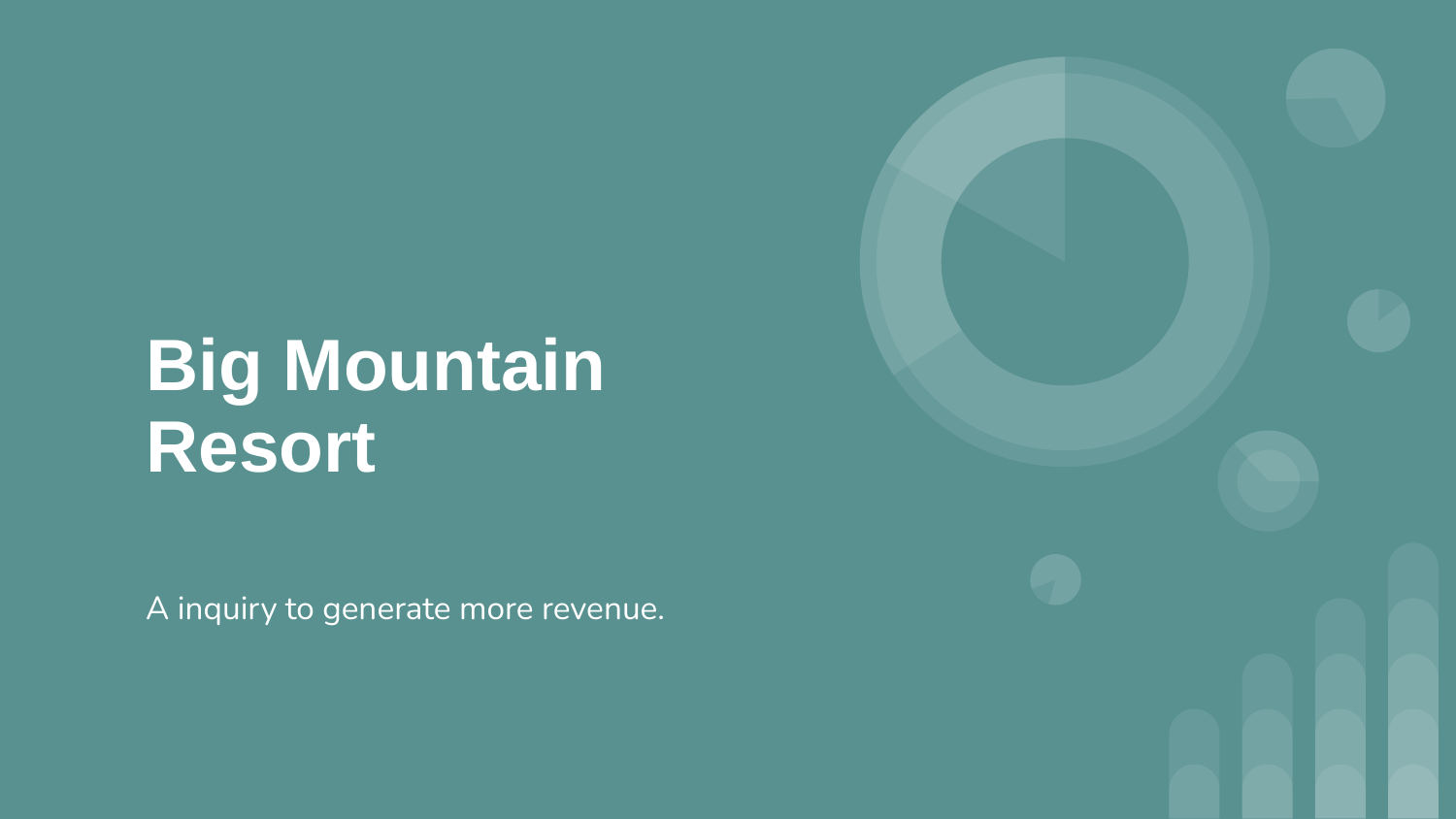

# Big Mountain Resort
A inquiry to generate more revenue.